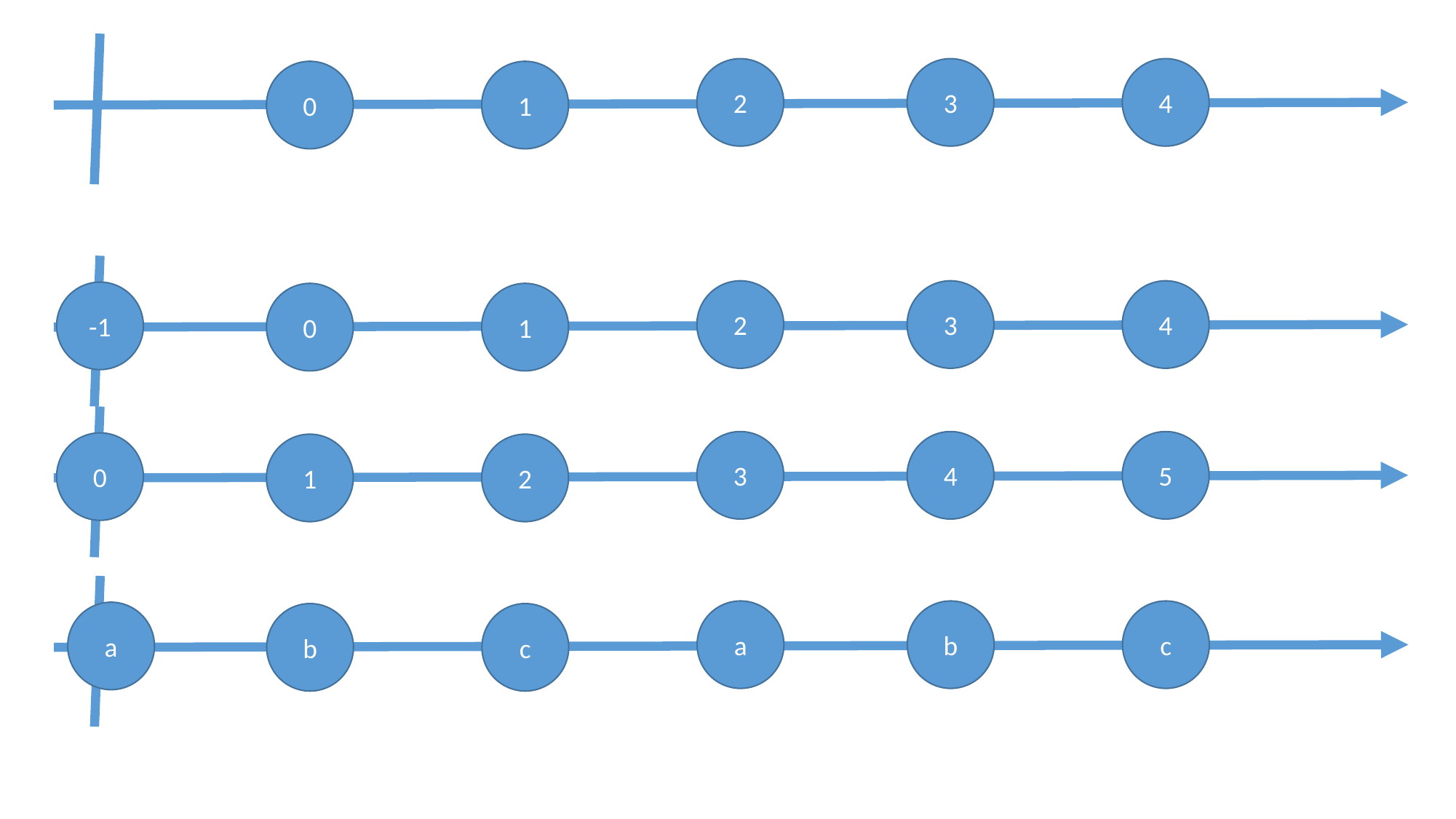

2
3
4
0
1
2
3
4
-1
0
1
3
4
5
0
1
2
a
b
c
a
b
c